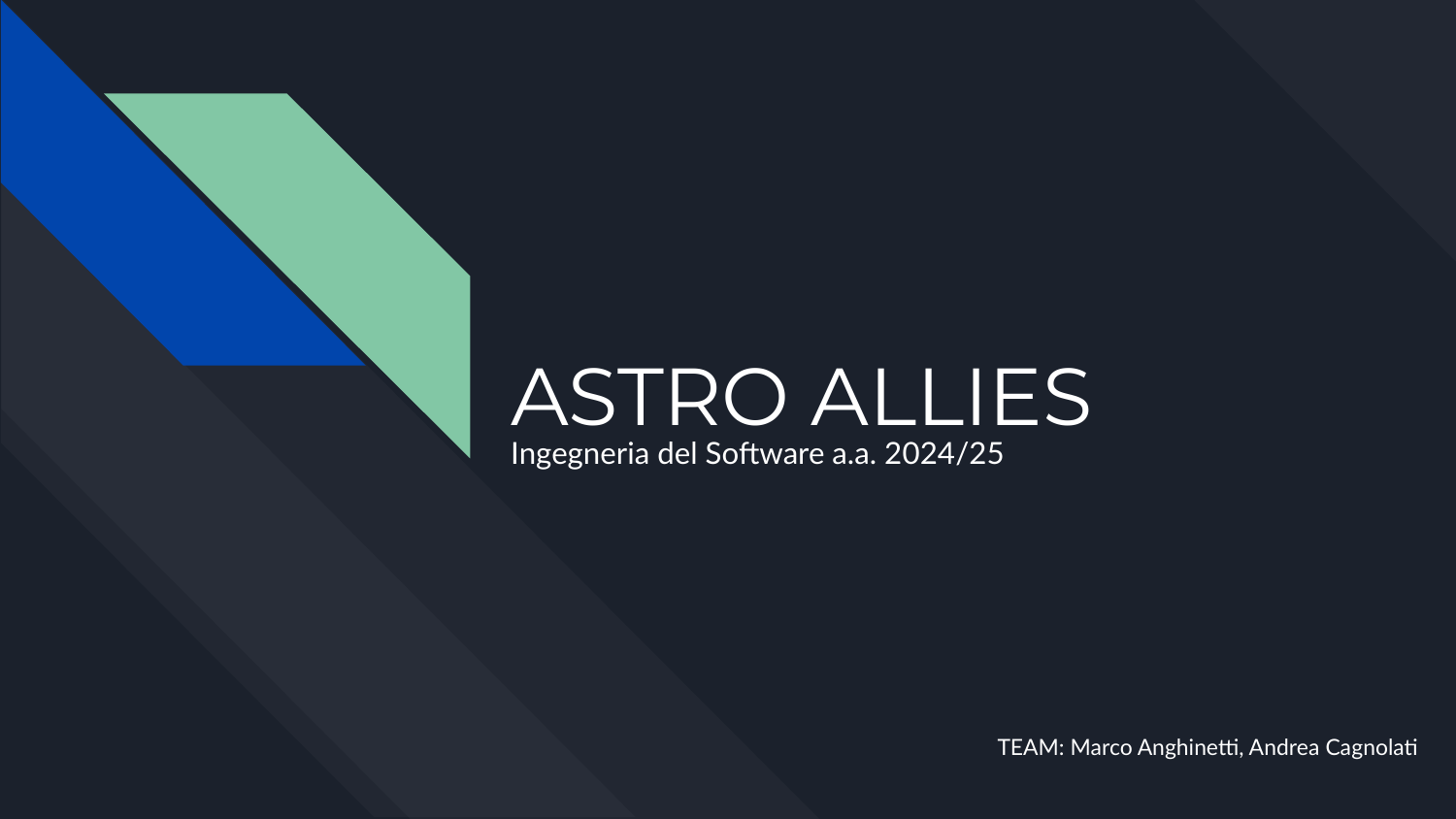

# ASTRO ALLIES
Ingegneria del Software a.a. 2024/25

TEAM: Marco Anghinetti, Andrea Cagnolati